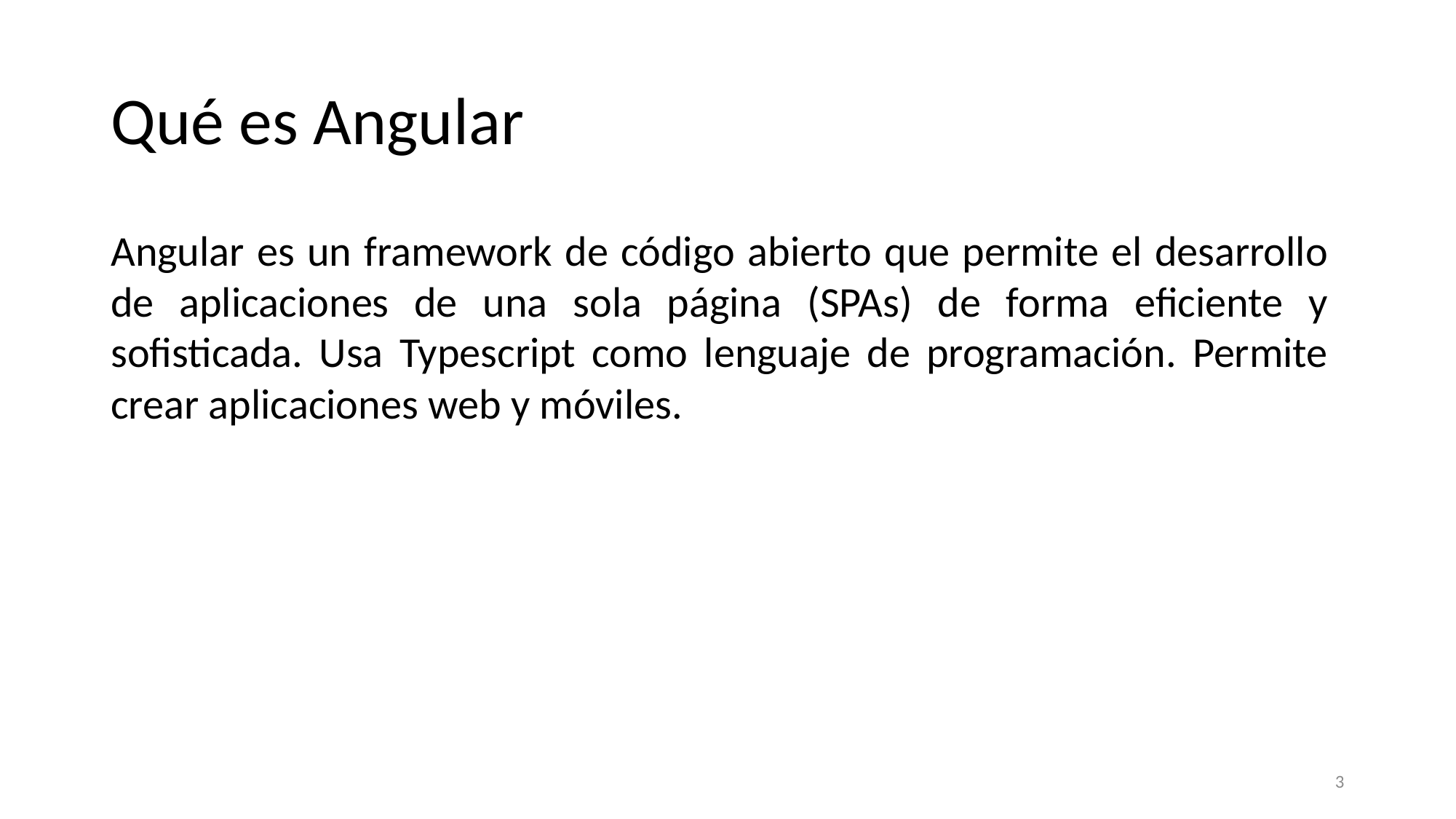

# Qué es Angular

Angular es un framework de código abierto que permite el desarrollo de aplicaciones de una sola página (SPAs) de forma eficiente y sofisticada. Usa Typescript como lenguaje de programación. Permite crear aplicaciones web y móviles.

3